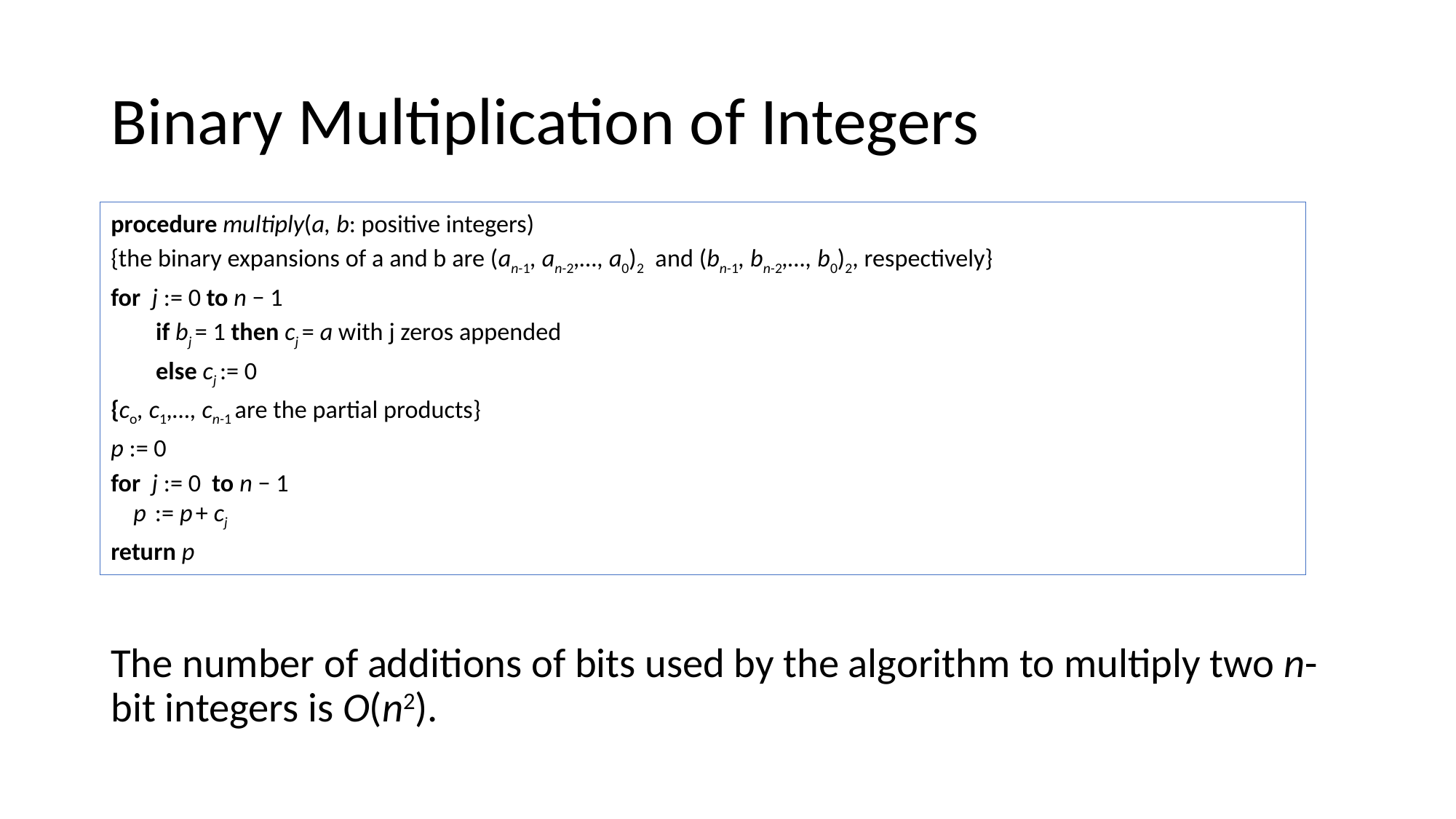

# Binary Multiplication of Integers
procedure multiply(a, b: positive integers)
{the binary expansions of a and b are (an-1, an-2,…, a0)2  and (bn-1, bn-2,…, b0)2, respectively}
for  j := 0 to n − 1
        if bj = 1 then cj = a with j zeros appended
        else cj := 0
{co, c1,…, cn-1 are the partial products}
p := 0
for  j := 0  to n − 1
    p  := p + cj
return p

The number of additions of bits used by the algorithm to multiply two n-bit integers is O(n2).